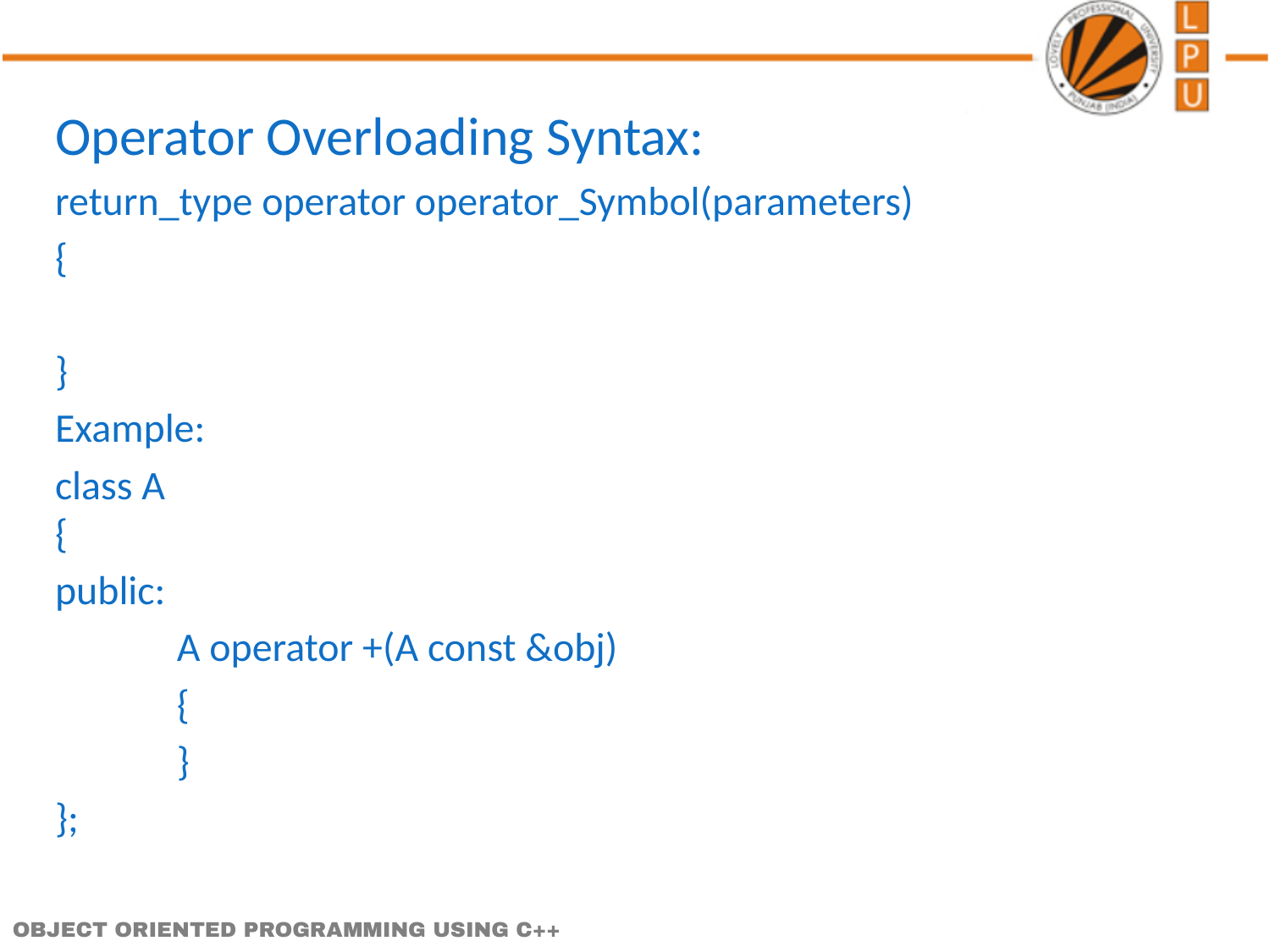

Operator Overloading Syntax:
return_type operator operator_Symbol(parameters)
{

}
Example:
class A
{
public:
	A operator +(A const &obj)
	{
	}
};